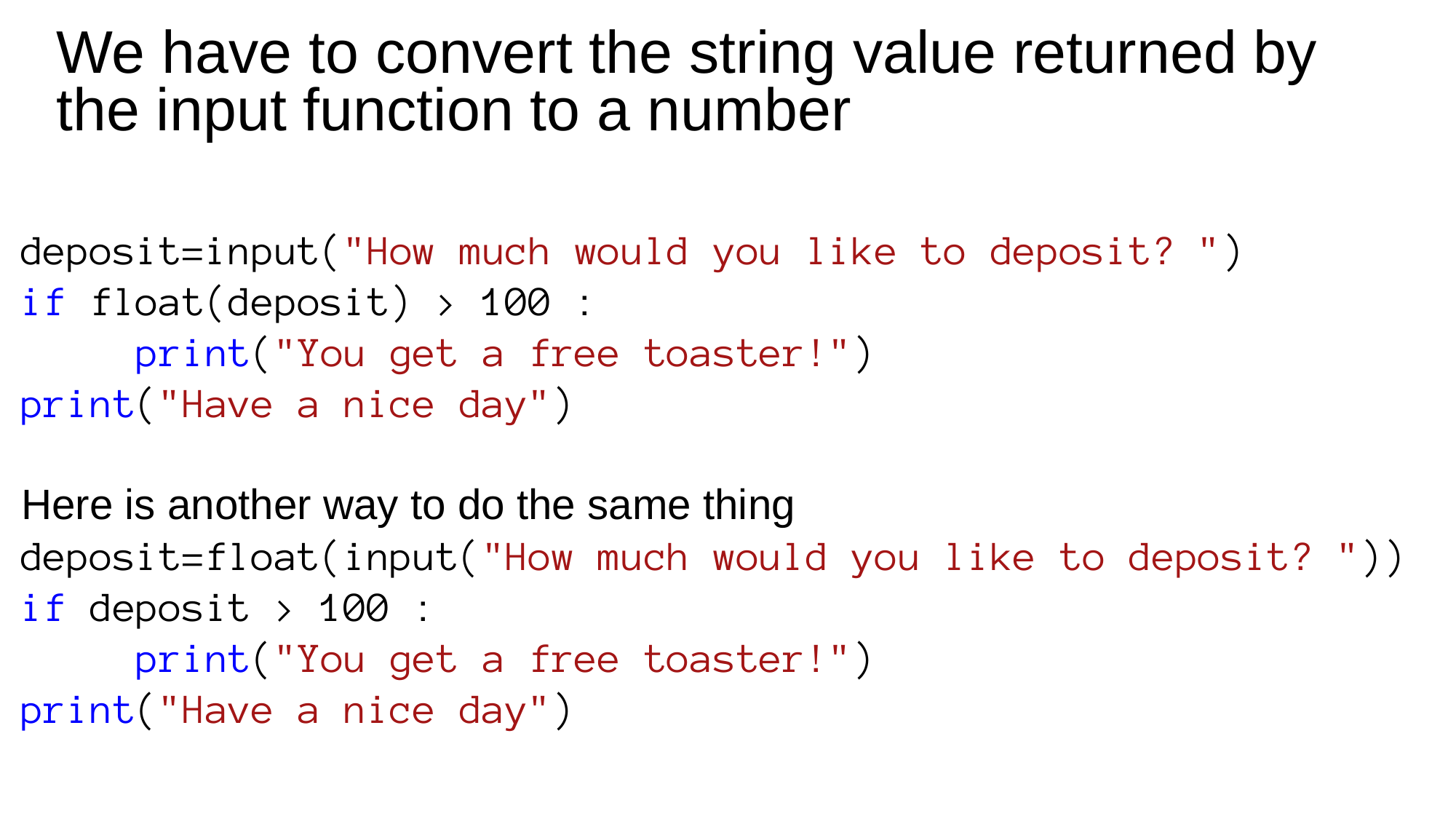

# We have to convert the string value returned by the input function to a number
deposit=input("How much would you like to deposit? ")
if float(deposit) > 100 :
     print("You get a free toaster!")
print("Have a nice day")

Here is another way to do the same thing
deposit=float(input("How much would you like to deposit? "))
if deposit > 100 :
     print("You get a free toaster!")
print("Have a nice day")